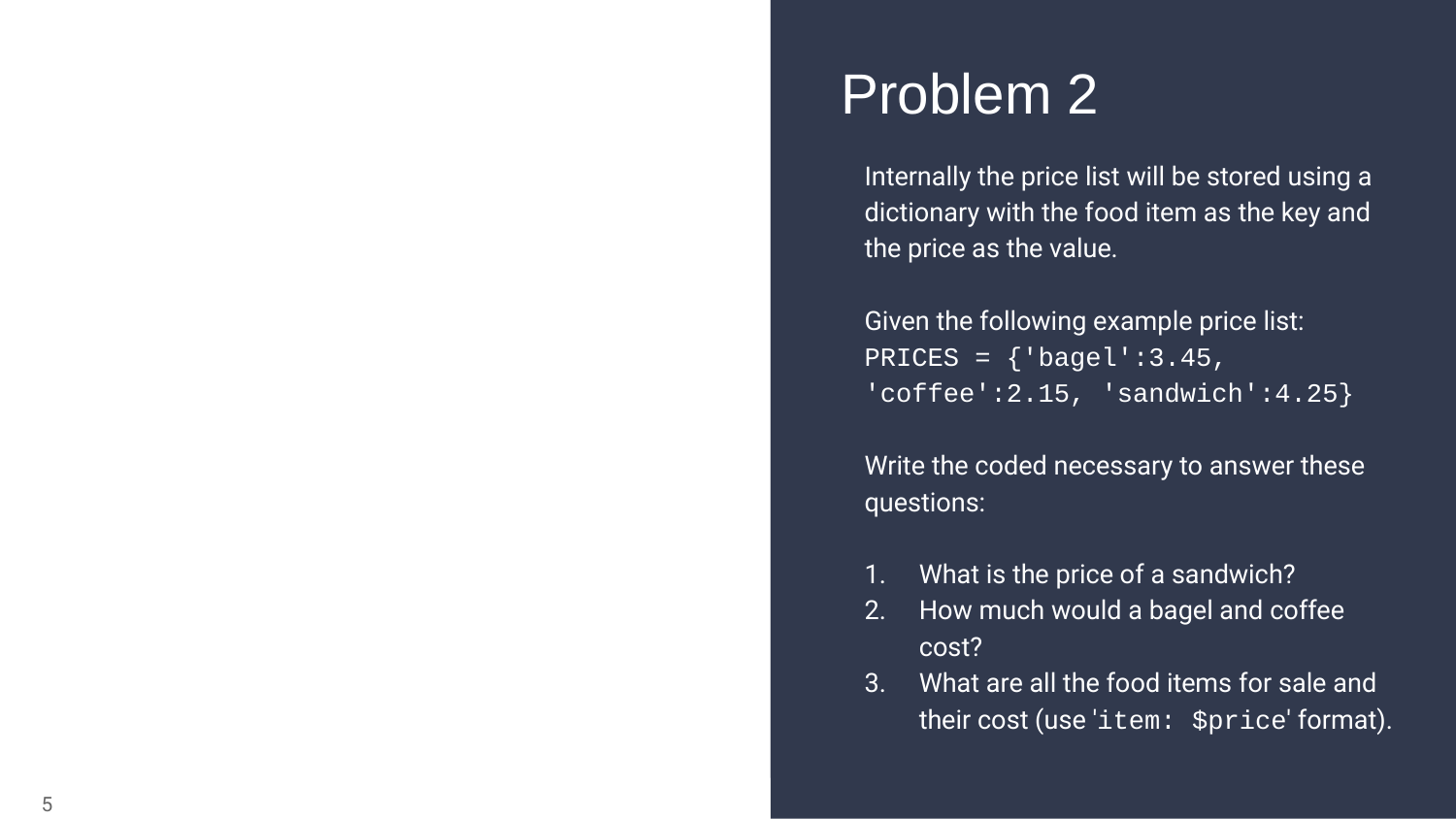

# Problem 2

Internally the price list will be stored using a dictionary with the food item as the key and the price as the value.

Given the following example price list:
PRICES = {'bagel':3.45, 'coffee':2.15, 'sandwich':4.25}

Write the coded necessary to answer these questions:

What is the price of a sandwich?
How much would a bagel and coffee cost?
What are all the food items for sale and their cost (use 'item: $price' format).
5